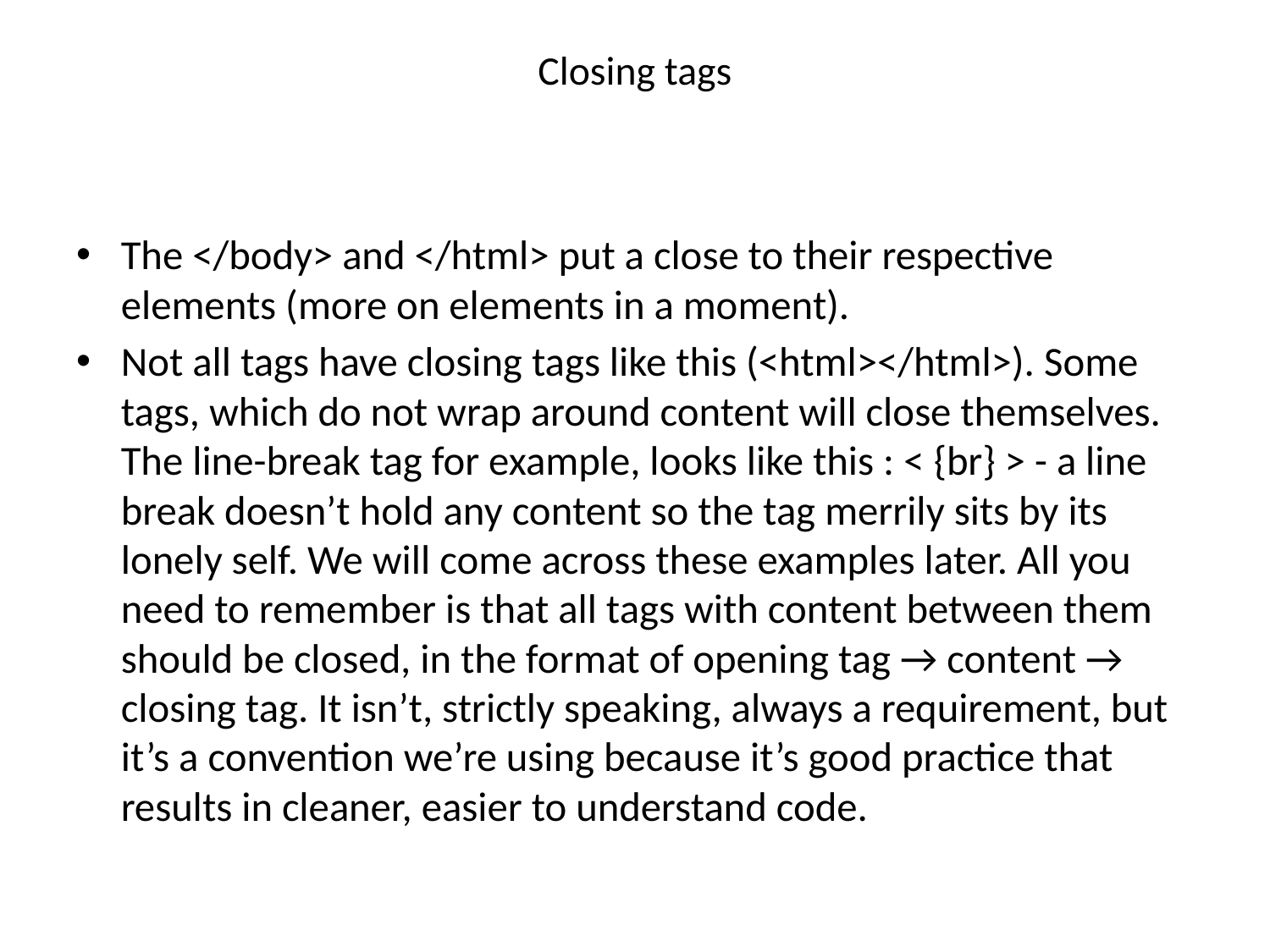

# Closing tags
The </body> and </html> put a close to their respective elements (more on elements in a moment).
Not all tags have closing tags like this (<html></html>). Some tags, which do not wrap around content will close themselves. The line-break tag for example, looks like this : < {br} > - a line break doesn’t hold any content so the tag merrily sits by its lonely self. We will come across these examples later. All you need to remember is that all tags with content between them should be closed, in the format of opening tag → content → closing tag. It isn’t, strictly speaking, always a requirement, but it’s a convention we’re using because it’s good practice that results in cleaner, easier to understand code.